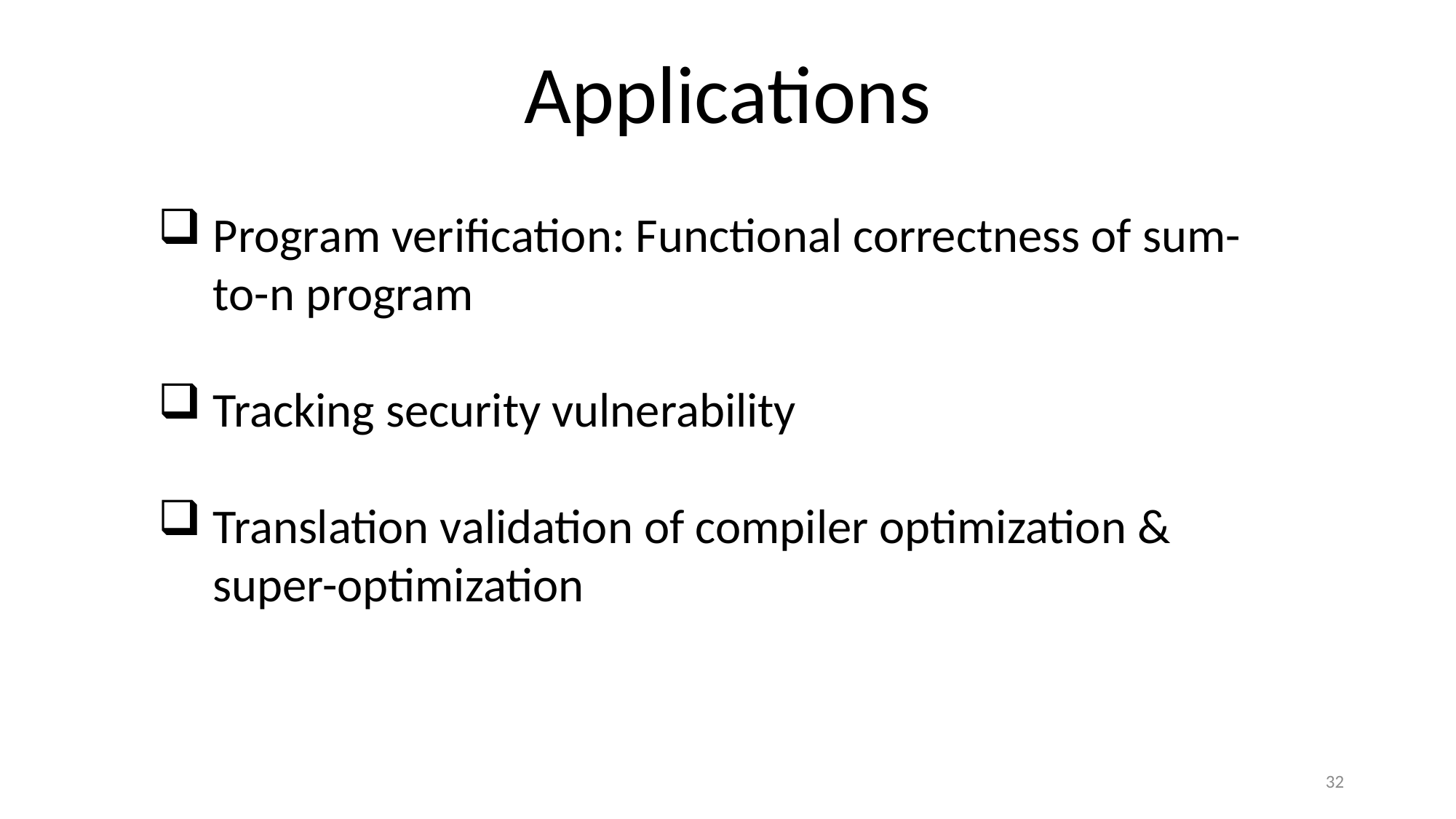

# Applications
Program verification: Functional correctness of sum-to-n program

Tracking security vulnerability

Translation validation of compiler optimization & super-optimization

32